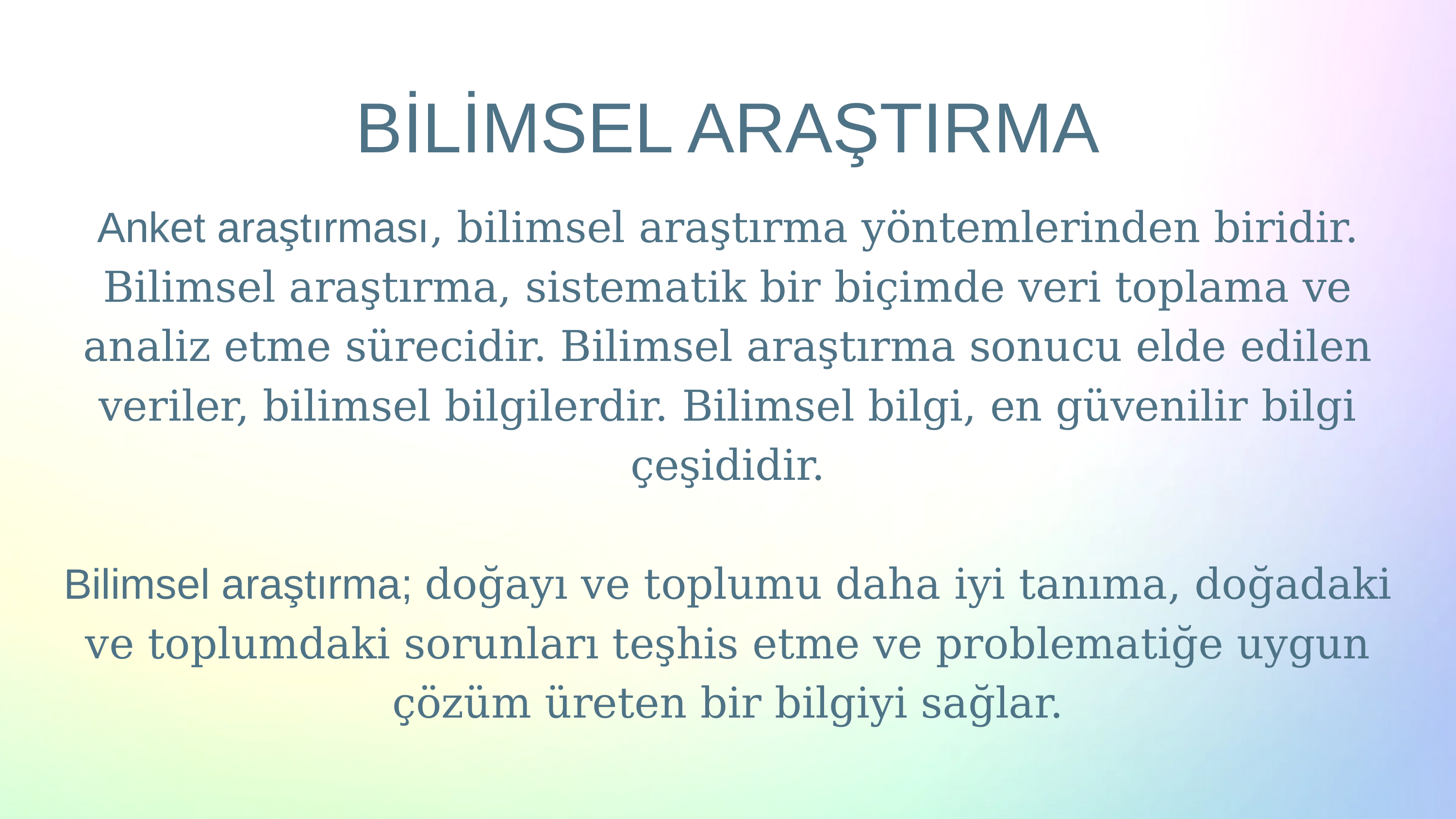

BİLİMSEL ARAŞTIRMA
Anket araştırması, bilimsel araştırma yöntemlerinden biridir. Bilimsel araştırma, sistematik bir biçimde veri toplama ve analiz etme sürecidir. Bilimsel araştırma sonucu elde edilen veriler, bilimsel bilgilerdir. Bilimsel bilgi, en güvenilir bilgi çeşididir.

Bilimsel araştırma; doğayı ve toplumu daha iyi tanıma, doğadaki ve toplumdaki sorunları teşhis etme ve problematiğe uygun çözüm üreten bir bilgiyi sağlar.